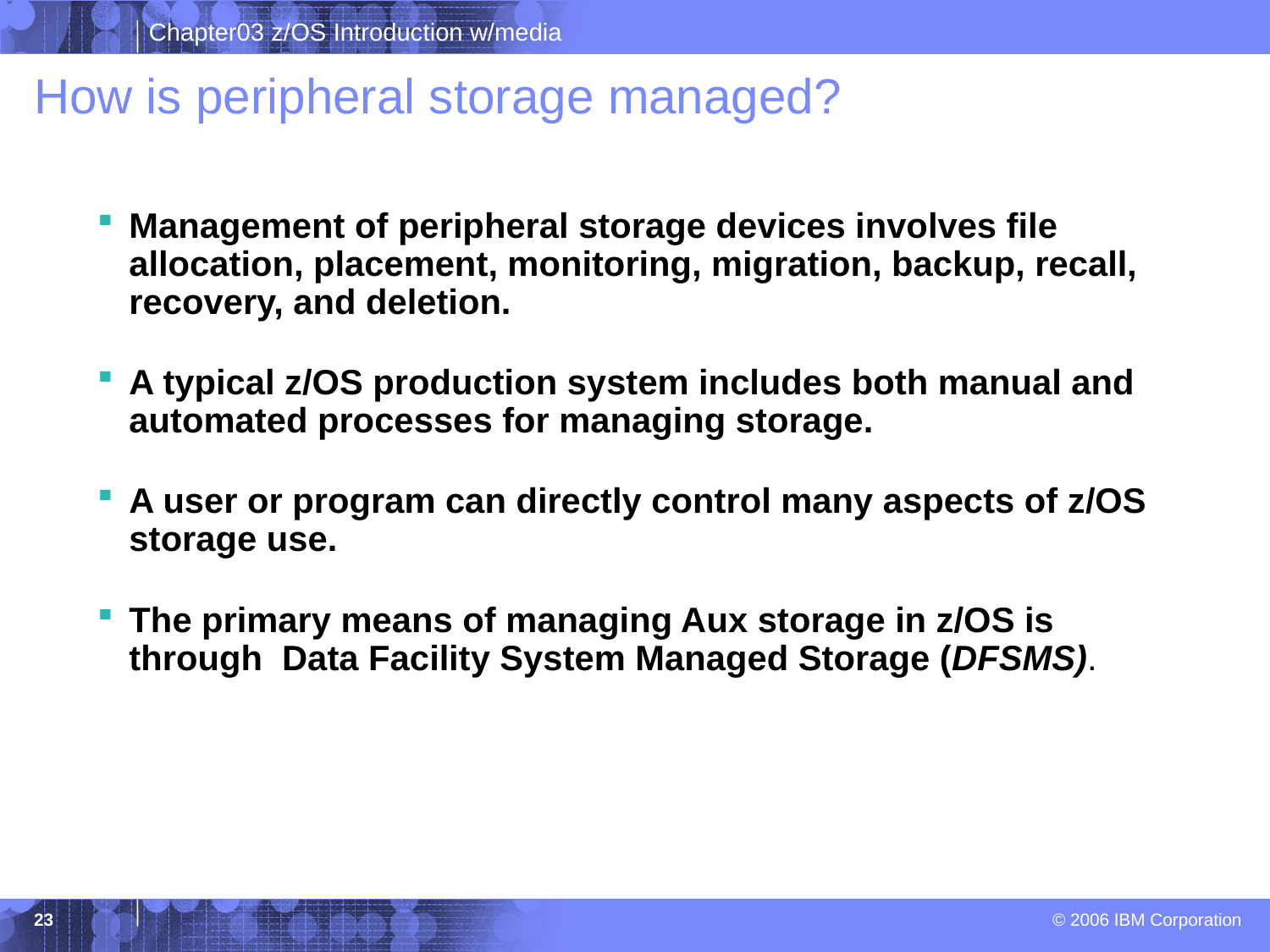

# How is peripheral storage managed?
Management of peripheral storage devices involves file allocation, placement, monitoring, migration, backup, recall, recovery, and deletion.

A typical z/OS production system includes both manual and automated processes for managing storage.

A user or program can directly control many aspects of z/OS storage use.

The primary means of managing Aux storage in z/OS is through  Data Facility System Managed Storage (DFSMS).

23